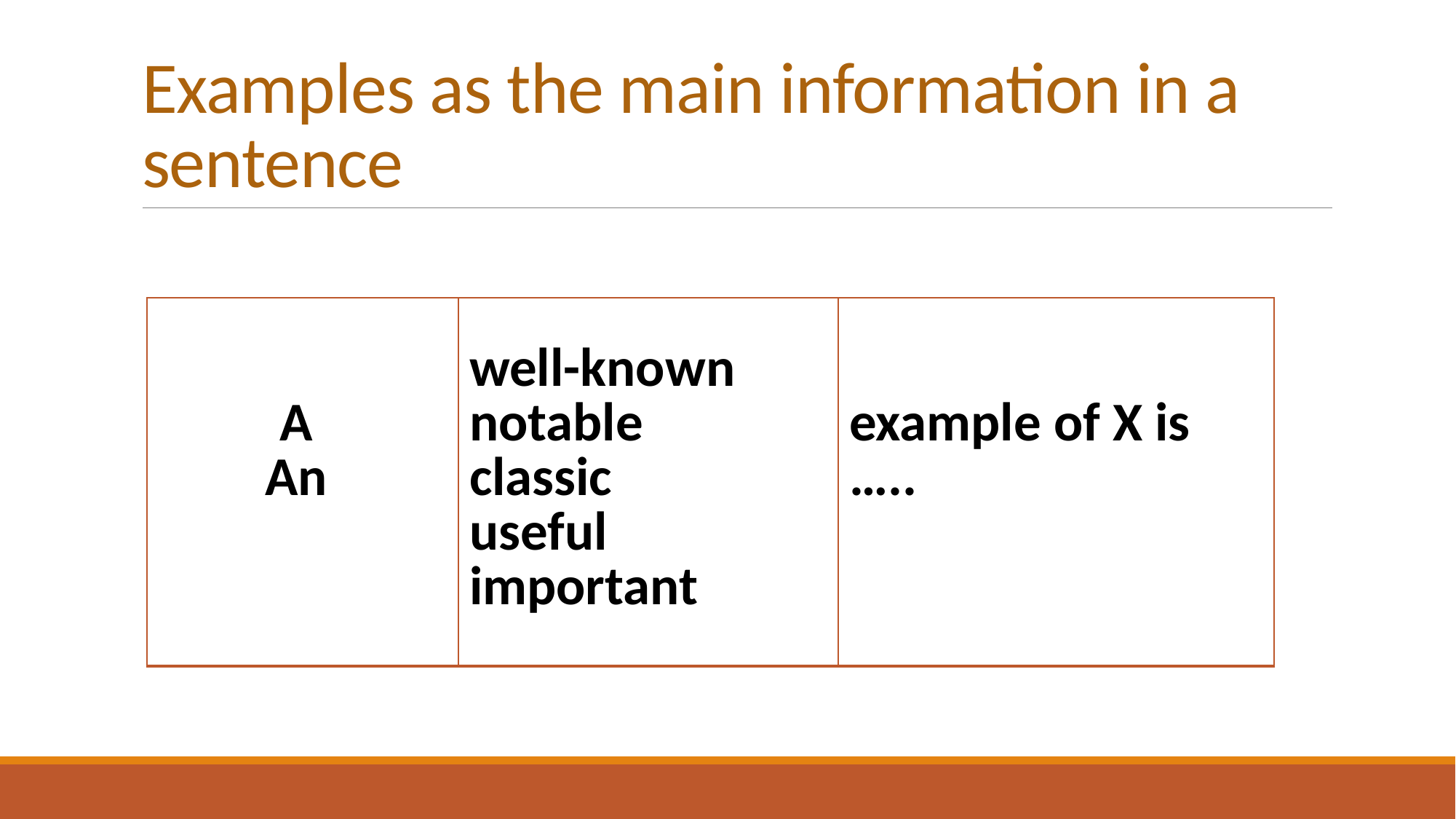

# Examples as the main information in a sentence
| A An | well-known notable classic useful important | example of X is ….. |
| --- | --- | --- |